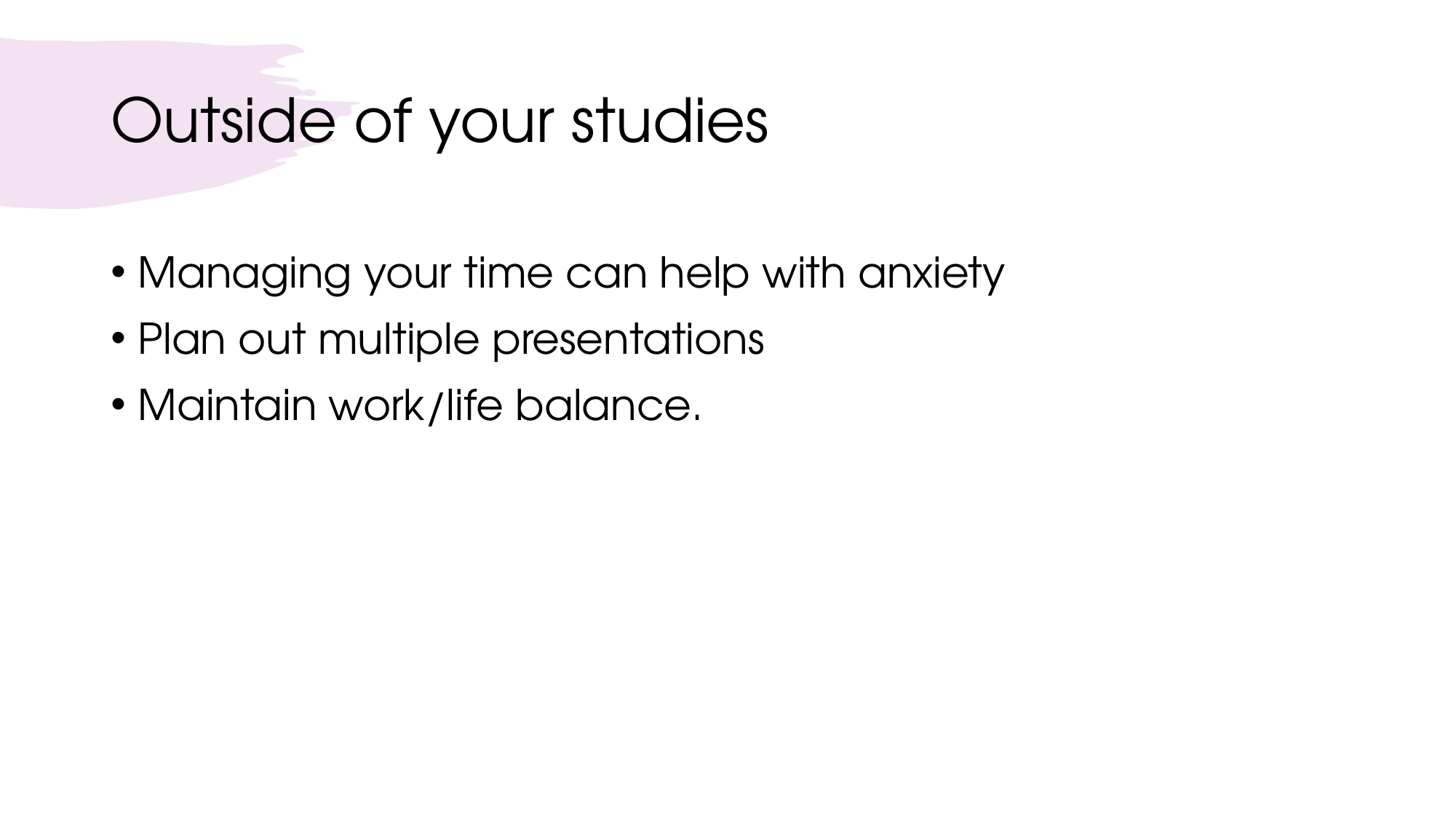

# Outside of your studies
Managing your time can help with anxiety
Plan out multiple presentations
Maintain work/life balance.